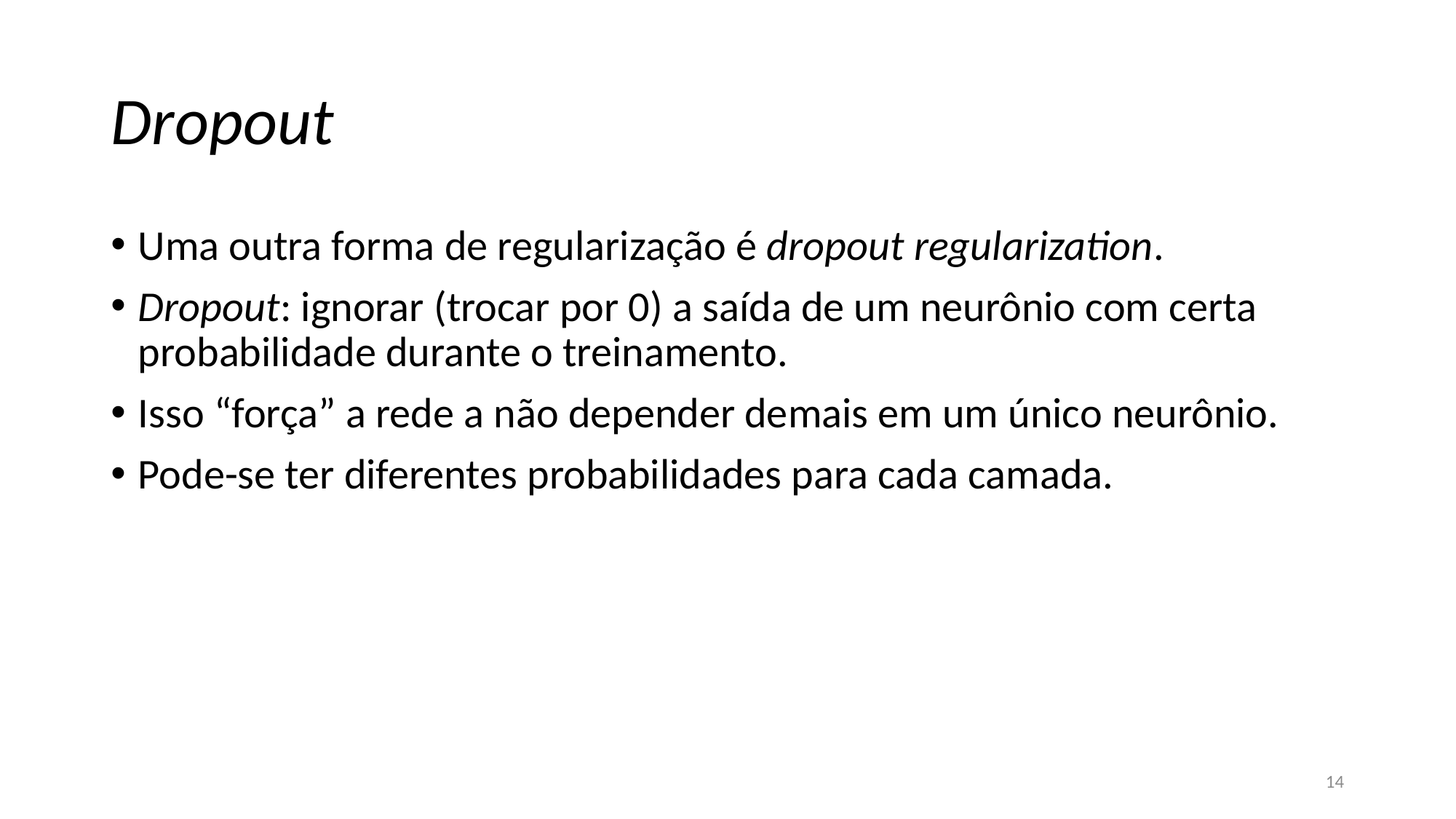

# Dropout
Uma outra forma de regularização é dropout regularization.
Dropout: ignorar (trocar por 0) a saída de um neurônio com certa probabilidade durante o treinamento.
Isso “força” a rede a não depender demais em um único neurônio.
Pode-se ter diferentes probabilidades para cada camada.
14